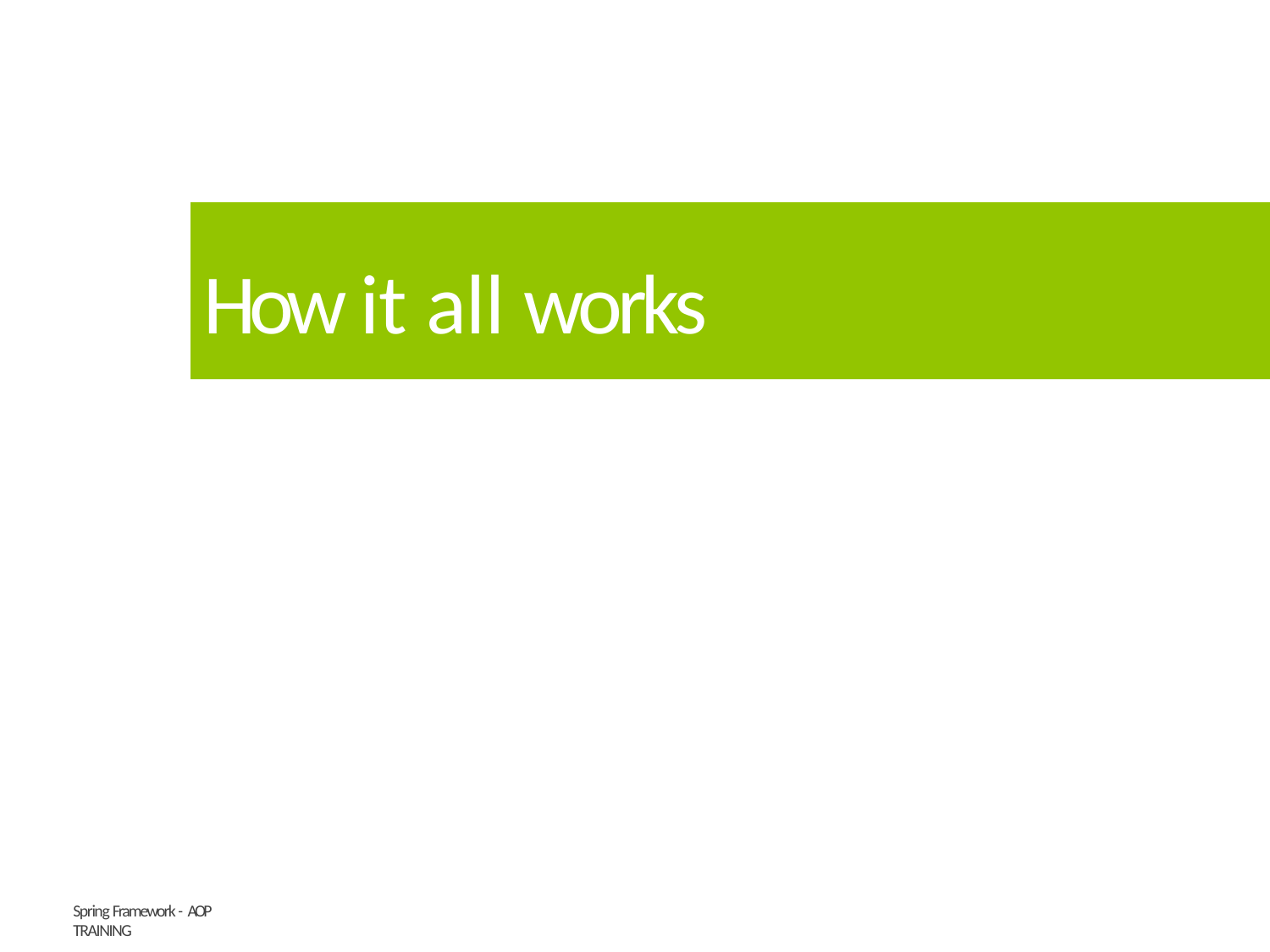

# How it all works
Spring Framework - AOP
Training